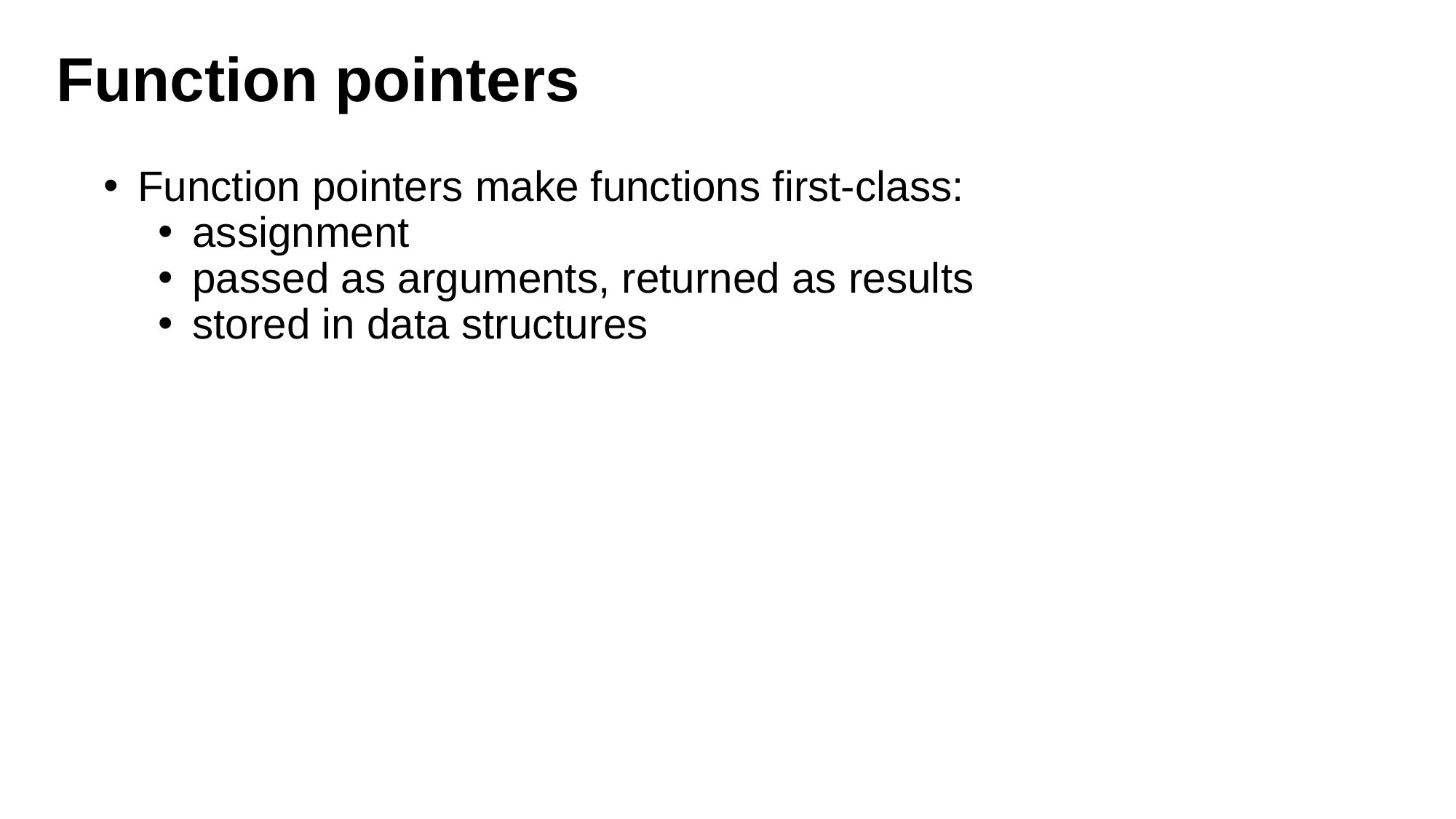

# Function pointers
Function pointers make functions first-class:
assignment
passed as arguments, returned as results
stored in data structures